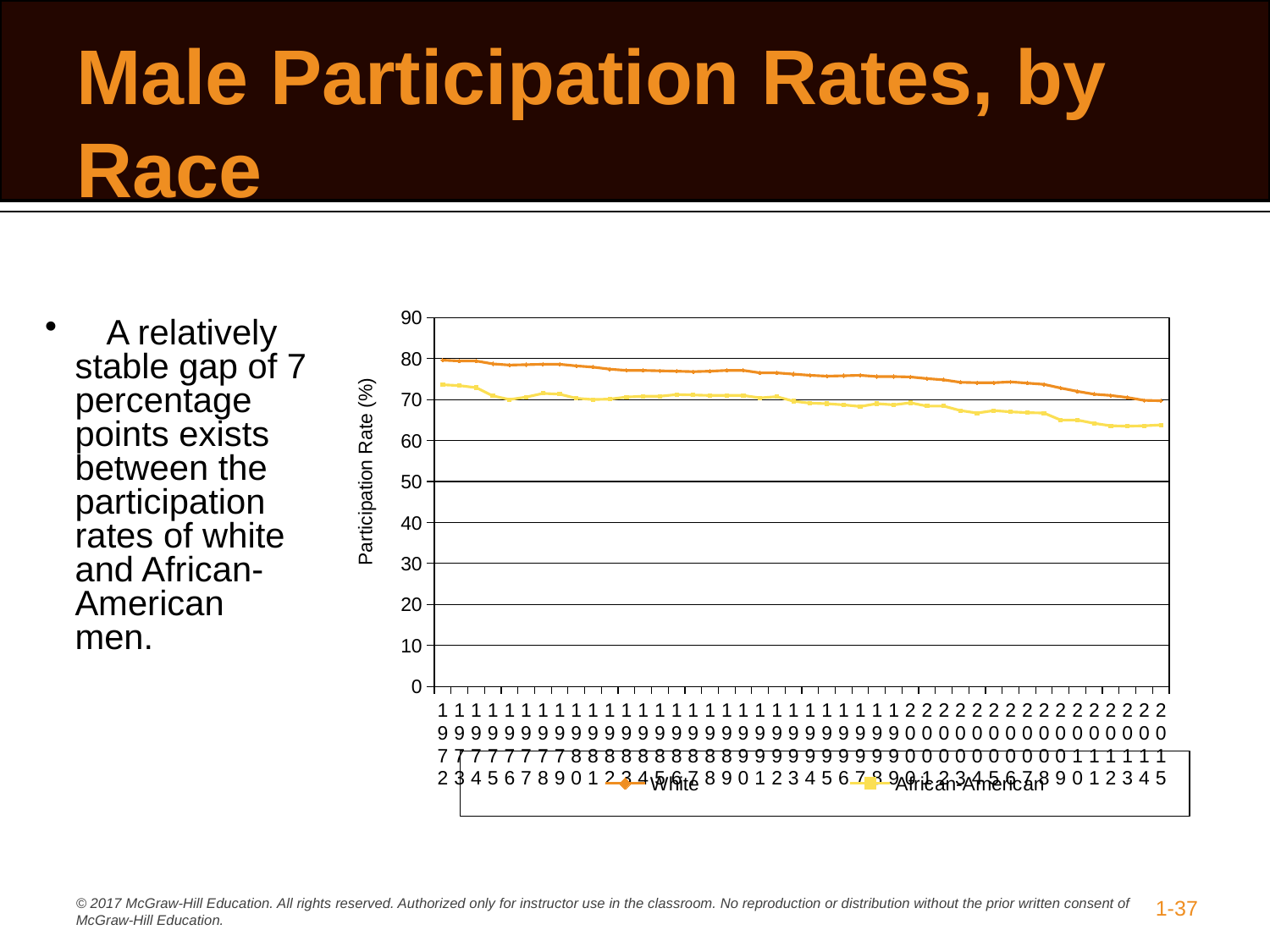

# Male Participation Rates, by Race

### Chart

| Category | White | African-American |
|---|---|---|
| 1972 | 79.6 | 73.6 |
| 1973 | 79.4 | 73.4 |
| 1974 | 79.4 | 72.9 |
| 1975 | 78.7 | 70.9 |
| 1976 | 78.4 | 70.0 |
| 1977 | 78.5 | 70.6 |
| 1978 | 78.6 | 71.5 |
| 1979 | 78.6 | 71.3 |
| 1980 | 78.2 | 70.3 |
| 1981 | 77.9 | 70.0 |
| 1982 | 77.4 | 70.1 |
| 1983 | 77.1 | 70.6 |
| 1984 | 77.1 | 70.8 |
| 1985 | 77.0 | 70.8 |
| 1986 | 76.9 | 71.2 |
| 1987 | 76.8 | 71.1 |
| 1988 | 76.9 | 71.0 |
| 1989 | 77.1 | 71.0 |
| 1990 | 77.1 | 71.0 |
| 1991 | 76.5 | 70.4 |
| 1992 | 76.5 | 70.7 |
| 1993 | 76.2 | 69.6 |
| 1994 | 75.9 | 69.1 |
| 1995 | 75.7 | 69.0 |
| 1996 | 75.8 | 68.7 |
| 1997 | 75.9 | 68.3 |
| 1998 | 75.6 | 69.0 |
| 1999 | 75.6 | 68.7 |
| 2000 | 75.5 | 69.2 |
| 2001 | 75.1 | 68.4 |
| 2002 | 74.8 | 68.4 |
| 2003 | 74.2 | 67.3 |
| 2004 | 74.1 | 66.7 |
| 2005 | 74.1 | 67.3 |
| 2006 | 74.3 | 67.0 |
| 2007 | 74.0 | 66.8 |
| 2008 | 73.7 | 66.7 |
| 2009 | 72.8 | 65.0 |
| 2010 | 72.0 | 65.0 |
| 2011 | 71.3 | 64.2 |
| 2012 | 71.0 | 63.6 |
| 2013 | 70.5 | 63.5 |
| 2014 | 69.8 | 63.6 |
| 2015 | 69.7 | 63.8 |
 	A relatively stable gap of 7 percentage points exists between the participation rates of white and African-American men.